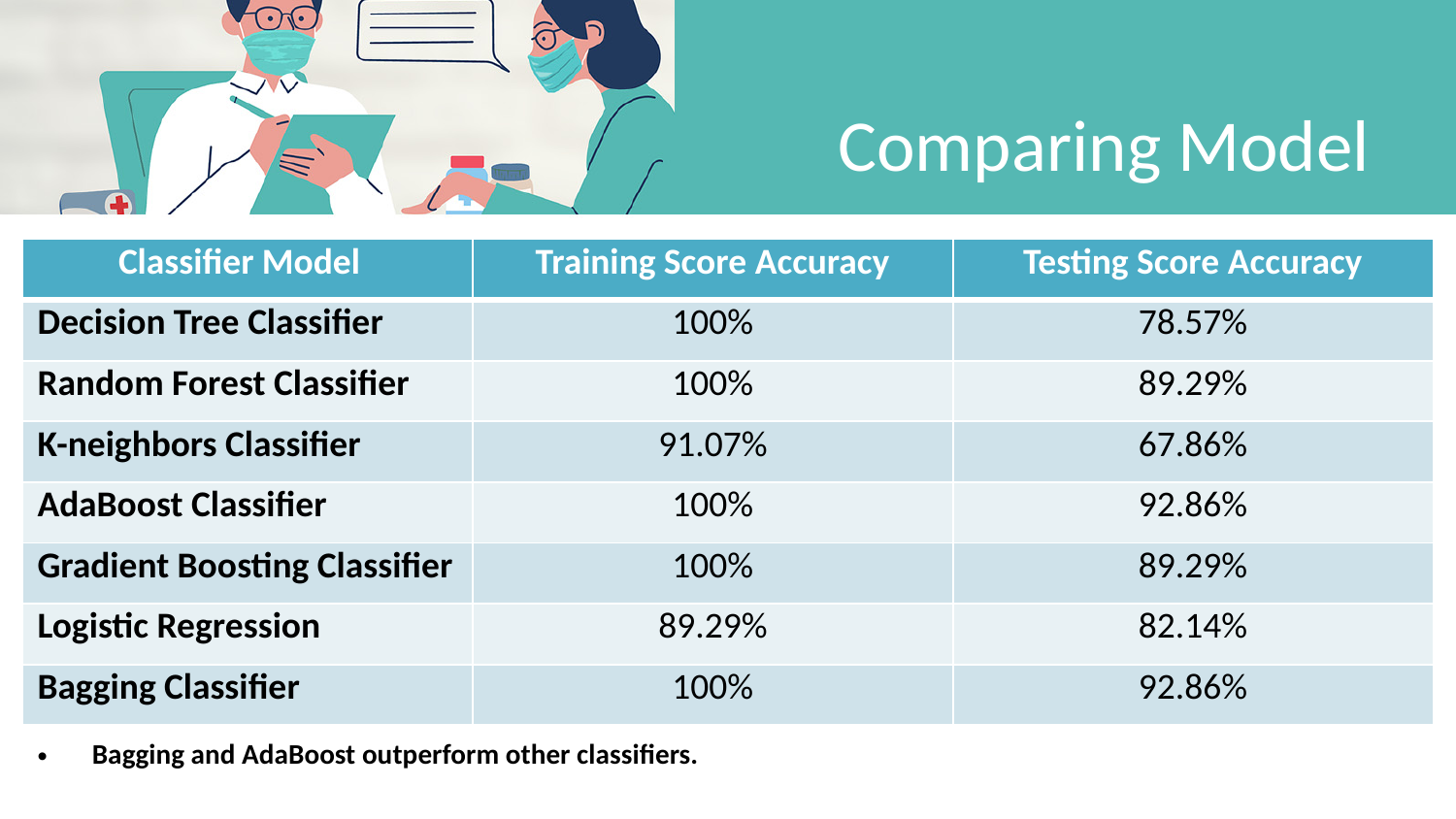

# Comparing Model
| Classifier Model | Training Score Accuracy | Testing Score Accuracy |
| --- | --- | --- |
| Decision Tree Classifier | 100% | 78.57% |
| Random Forest Classifier | 100% | 89.29% |
| K-neighbors Classifier | 91.07% | 67.86% |
| AdaBoost Classifier | 100% | 92.86% |
| Gradient Boosting Classifier | 100% | 89.29% |
| Logistic Regression | 89.29% | 82.14% |
| Bagging Classifier | 100% | 92.86% |

Bagging and AdaBoost outperform other classifiers.